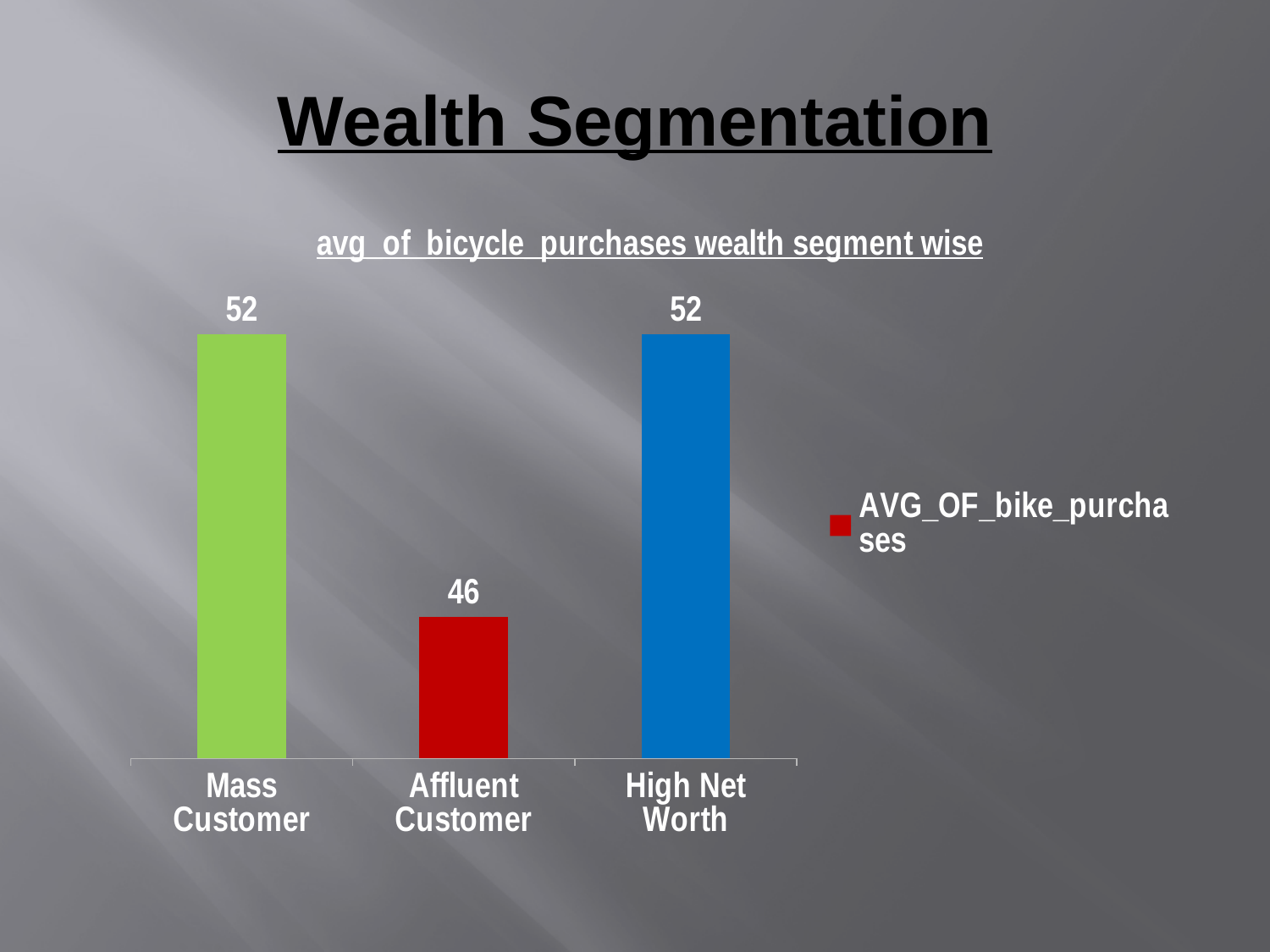

# Wealth Segmentation

### Chart: avg_of_bicycle_purchases wealth segment wise

| Category | AVG_OF_bike_purchases |
|---|---|
| Mass Customer | 52.0 |
| Affluent Customer | 46.0 |
| High Net Worth | 52.0 |